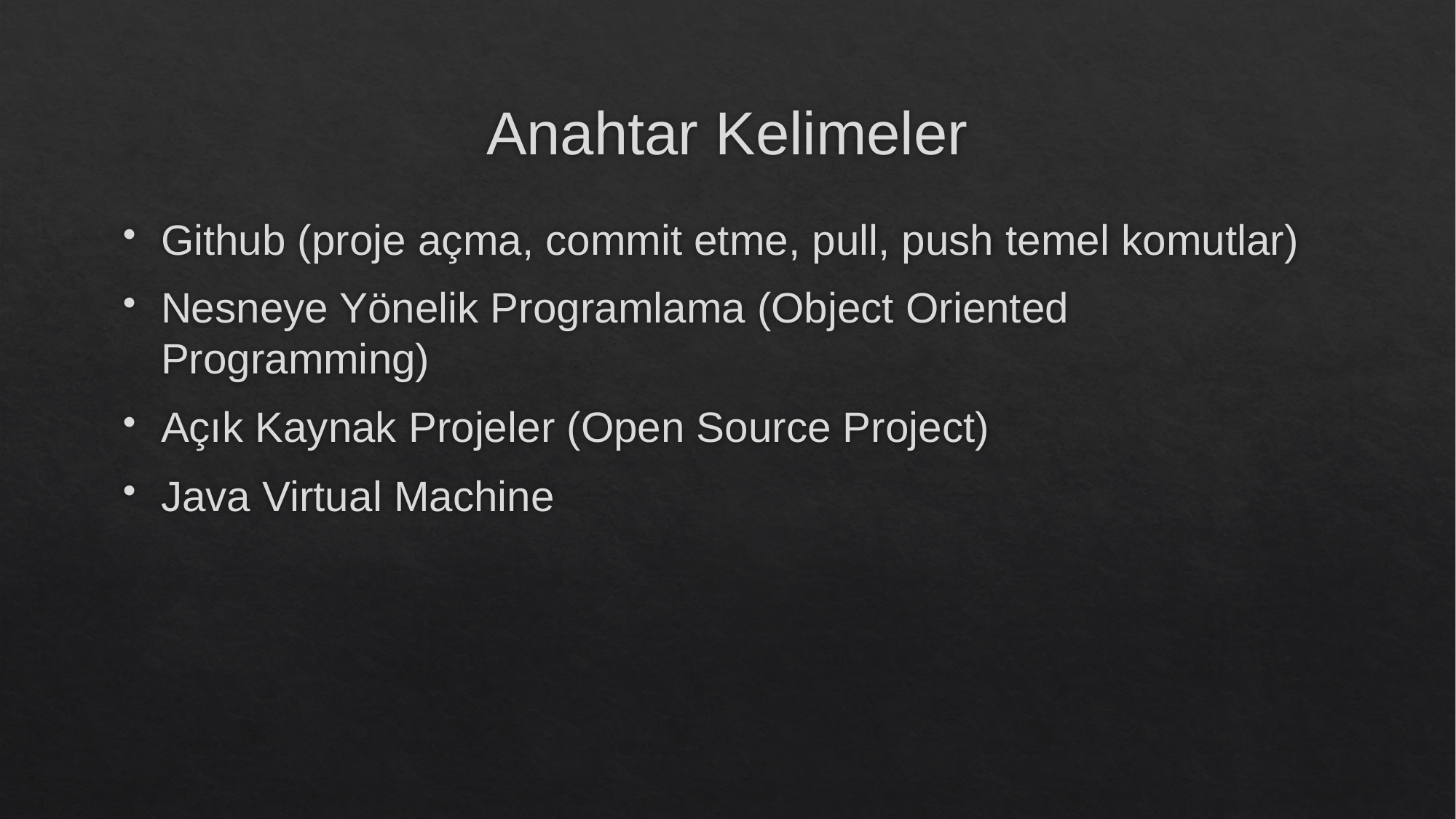

# Anahtar Kelimeler
Github (proje açma, commit etme, pull, push temel komutlar)
Nesneye Yönelik Programlama (Object Oriented Programming)
Açık Kaynak Projeler (Open Source Project)
Java Virtual Machine